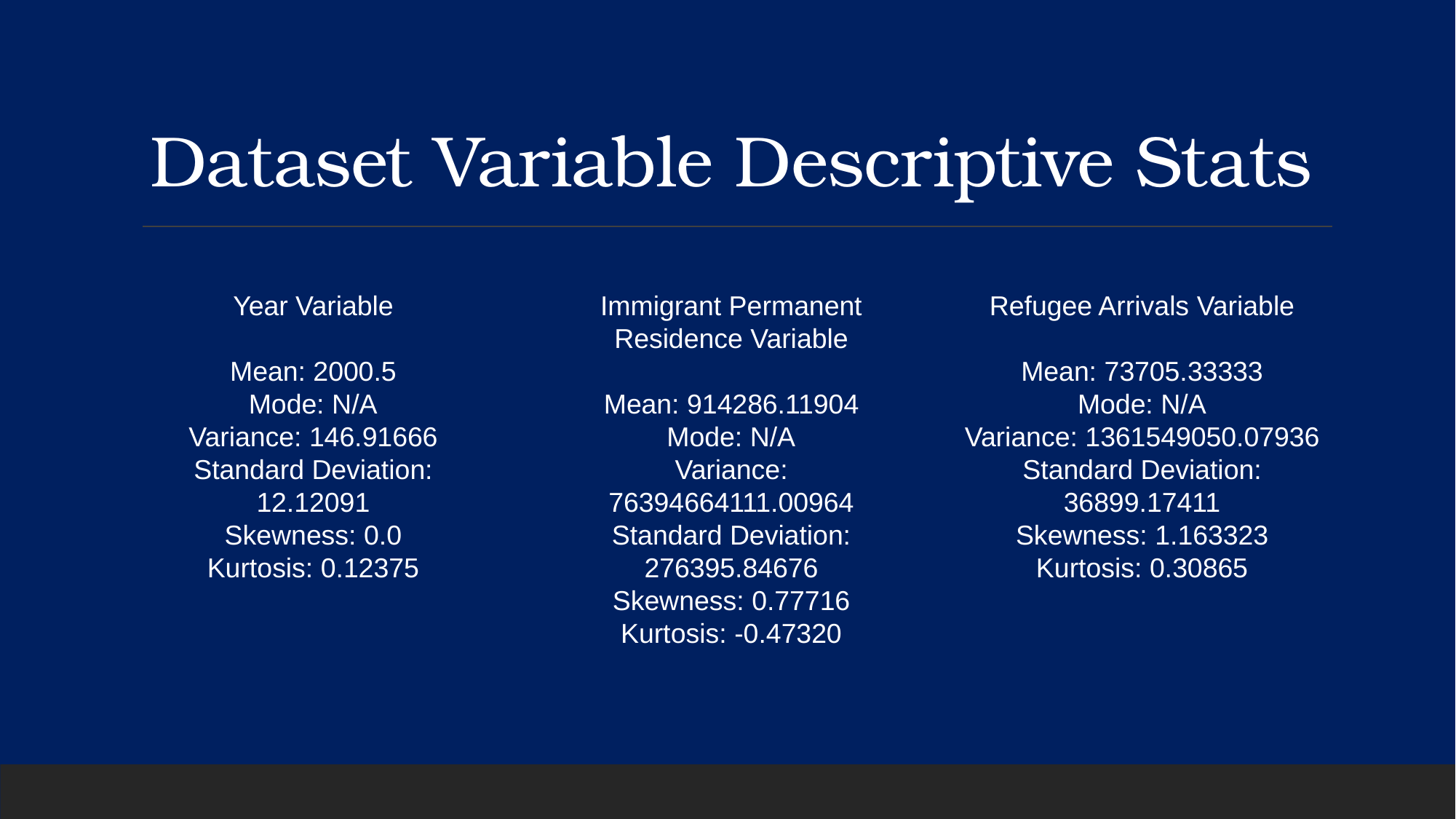

# Dataset Variable Descriptive Stats
Year Variable

Mean: 2000.5
Mode: N/A
Variance: 146.91666
Standard Deviation: 12.12091
Skewness: 0.0
Kurtosis: 0.12375
Immigrant Permanent Residence Variable

Mean: 914286.11904
Mode: N/A
Variance: 76394664111.00964
Standard Deviation: 276395.84676
Skewness: 0.77716
Kurtosis: -0.47320
Refugee Arrivals Variable

Mean: 73705.33333
Mode: N/A
Variance: 1361549050.07936
Standard Deviation: 36899.17411
Skewness: 1.163323
Kurtosis: 0.30865